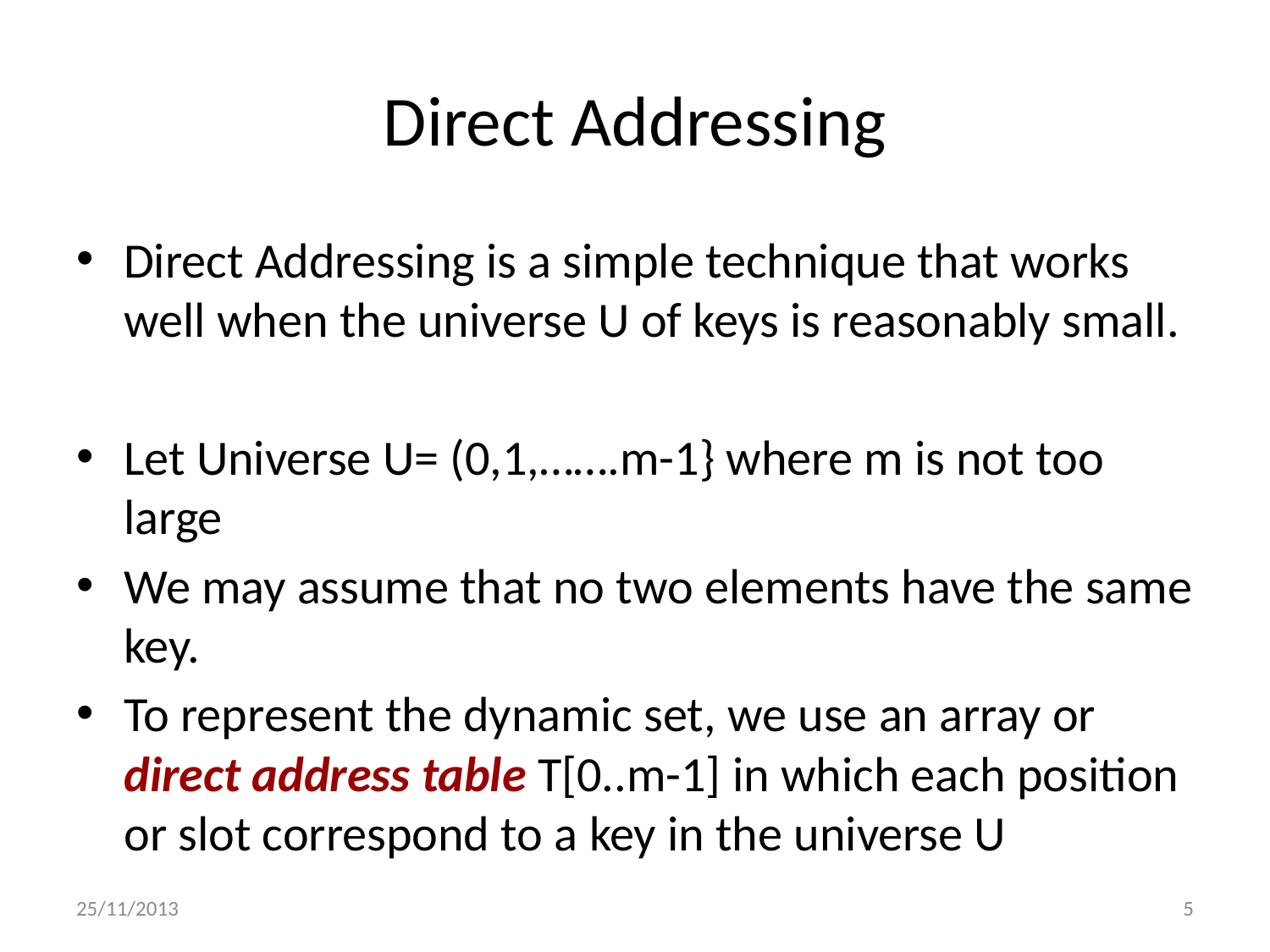

# Direct Addressing
Direct Addressing is a simple technique that works well when the universe U of keys is reasonably small.

Let Universe U= (0,1,…….m-1} where m is not too large
We may assume that no two elements have the same key.
To represent the dynamic set, we use an array or direct address table T[0..m-1] in which each position or slot correspond to a key in the universe U
25/11/2013
5